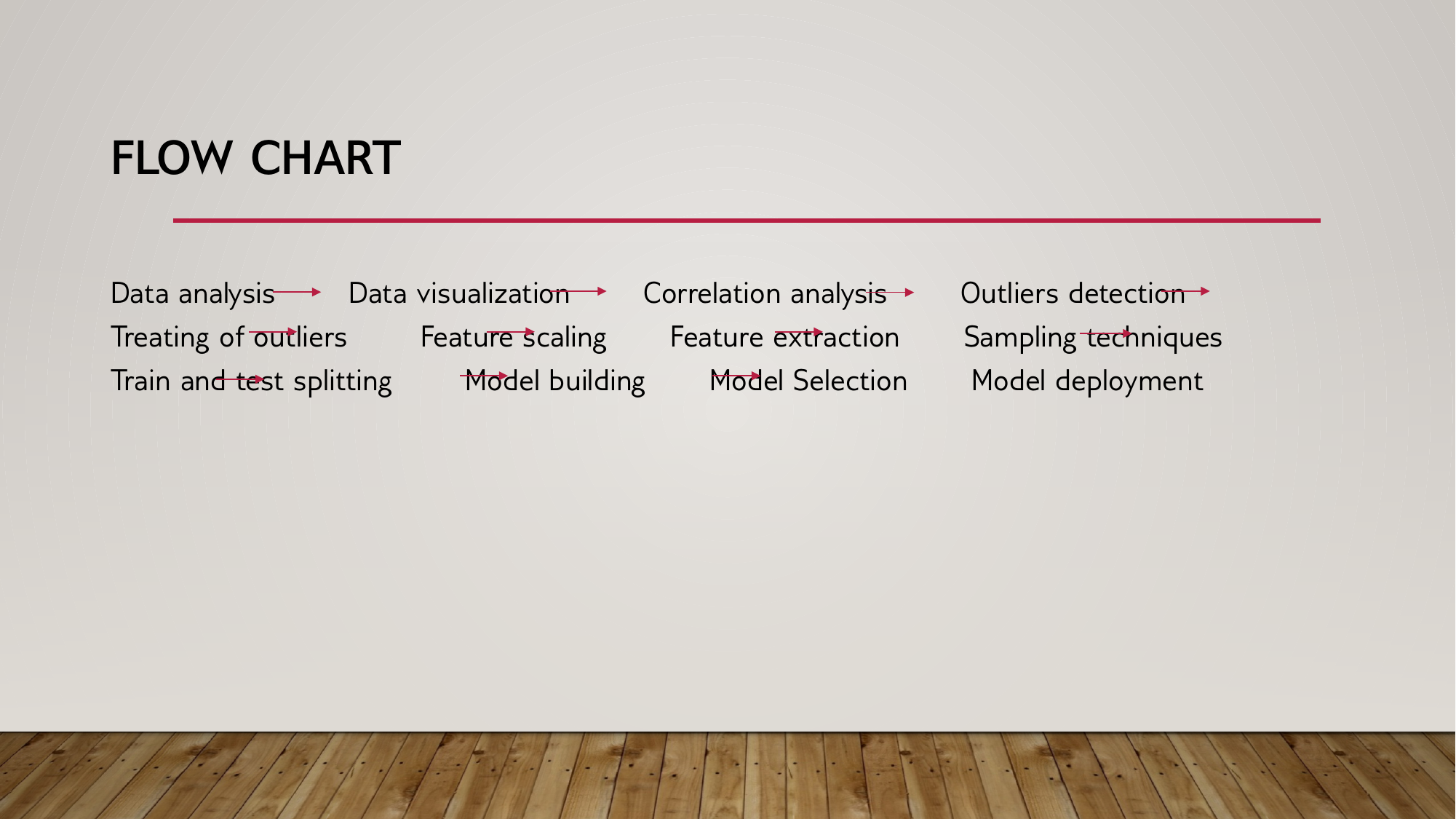

# FLOW CHART
Data analysis        Data visualization        Correlation analysis        Outliers detection        Treating of outliers        Feature scaling       Feature extraction       Sampling techniques       Train and test splitting        Model building       Model Selection       Model deployment